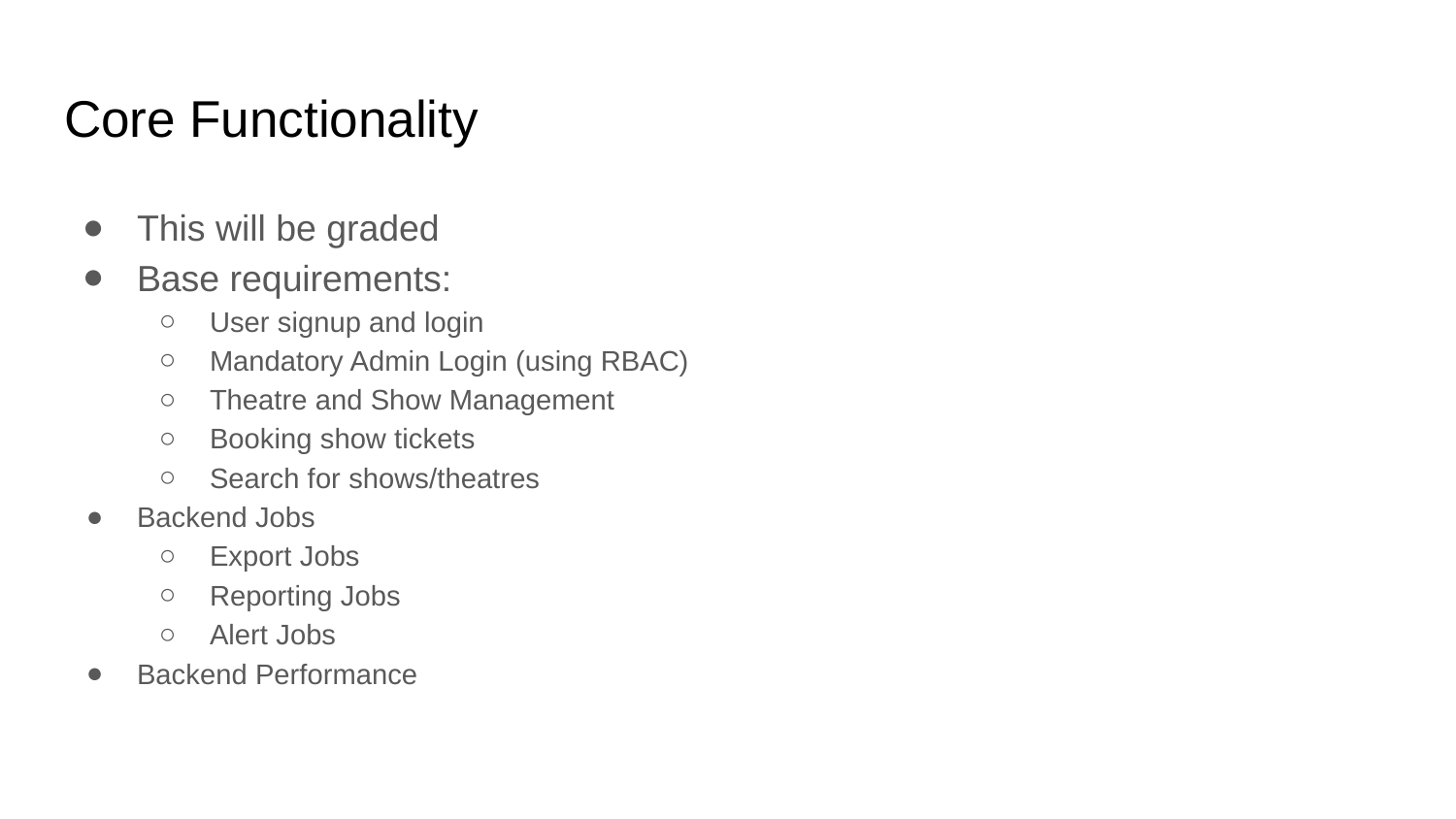

# Core Functionality
This will be graded
Base requirements:
User signup and login
Mandatory Admin Login (using RBAC)
Theatre and Show Management
Booking show tickets
Search for shows/theatres
Backend Jobs
Export Jobs
Reporting Jobs
Alert Jobs
Backend Performance